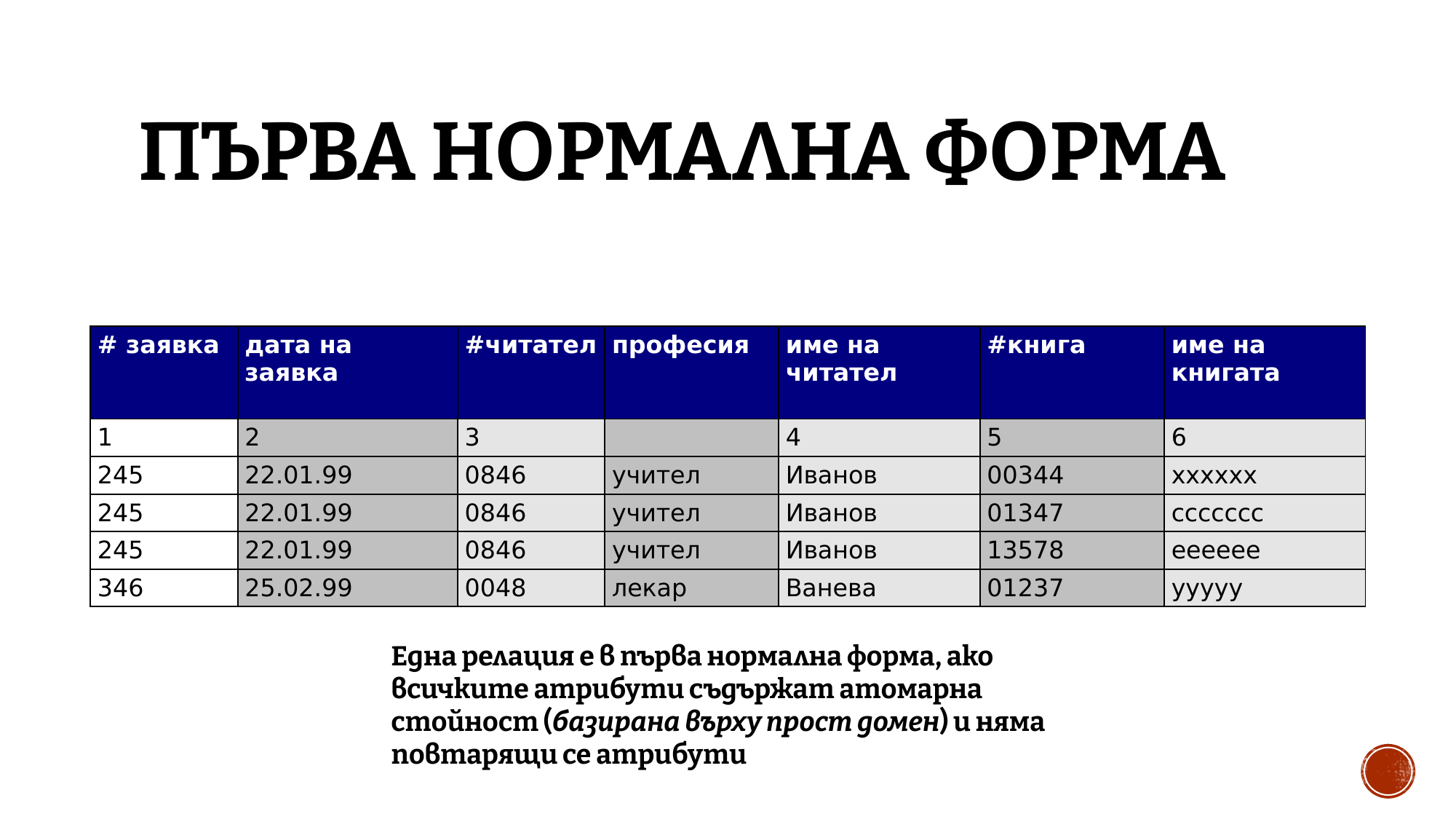

# Първа нормална форма
| # заявка | дата на заявка | #читател | професия | име на читател | #книга | име на книгата |
| --- | --- | --- | --- | --- | --- | --- |
| 1 | 2 | 3 |  | 4 | 5 | 6 |
| 245 | 22.01.99 | 0846 | учител | Иванов | 00344 | хххххх |
| 245 | 22.01.99 | 0846 | учител | Иванов | 01347 | ссссссс |
| 245 | 22.01.99 | 0846 | учител | Иванов | 13578 | ееееее |
| 346 | 25.02.99 | 0048 | лекар | Ванева | 01237 | ууууу |
Една релация е в първа нормална форма, ако всичките атрибути съдържат атомарна стойност (базирана върху прост домен) и няма повтарящи се атрибути